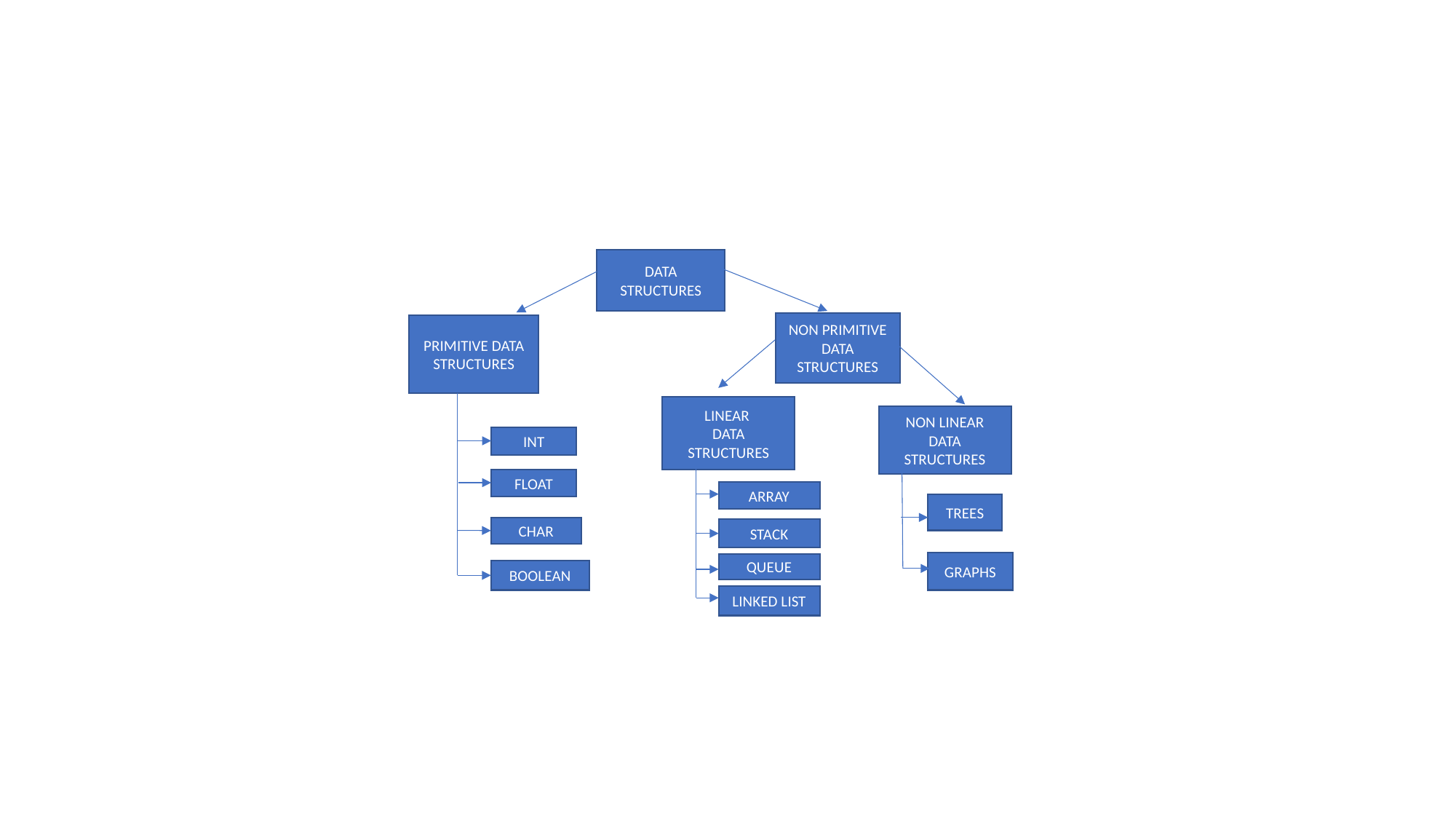

#
DATA STRUCTURES
NON PRIMITIVE
DATA STRUCTURES
PRIMITIVE DATA STRUCTURES
LINEAR
DATA STRUCTURES
NON LINEAR DATA STRUCTURES
INT
FLOAT
ARRAY
TREES
CHAR
STACK
GRAPHS
QUEUE
BOOLEAN
LINKED LIST